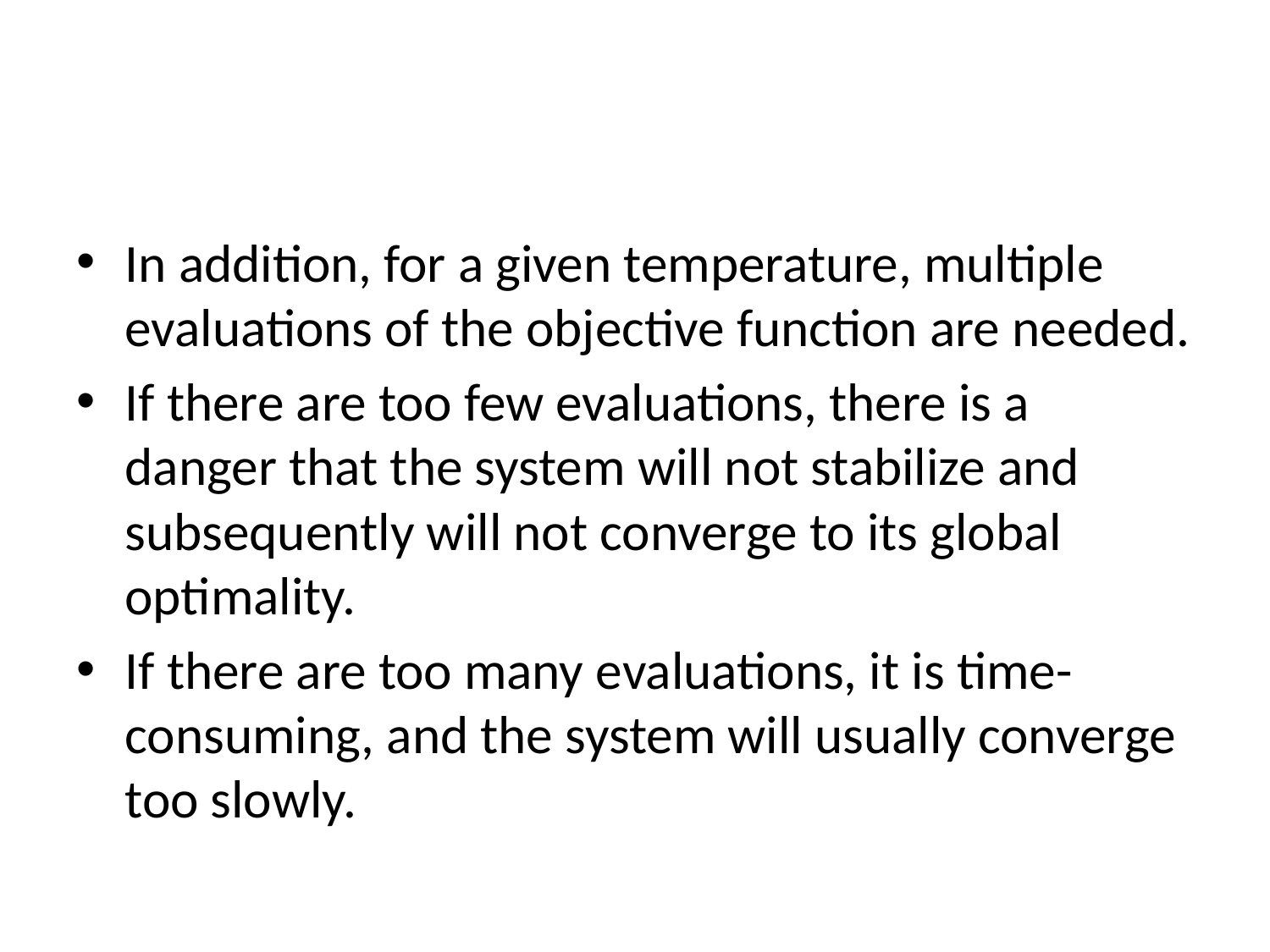

#
In addition, for a given temperature, multiple evaluations of the objective function are needed.
If there are too few evaluations, there is a danger that the system will not stabilize and subsequently will not converge to its global optimality.
If there are too many evaluations, it is time-consuming, and the system will usually converge too slowly.